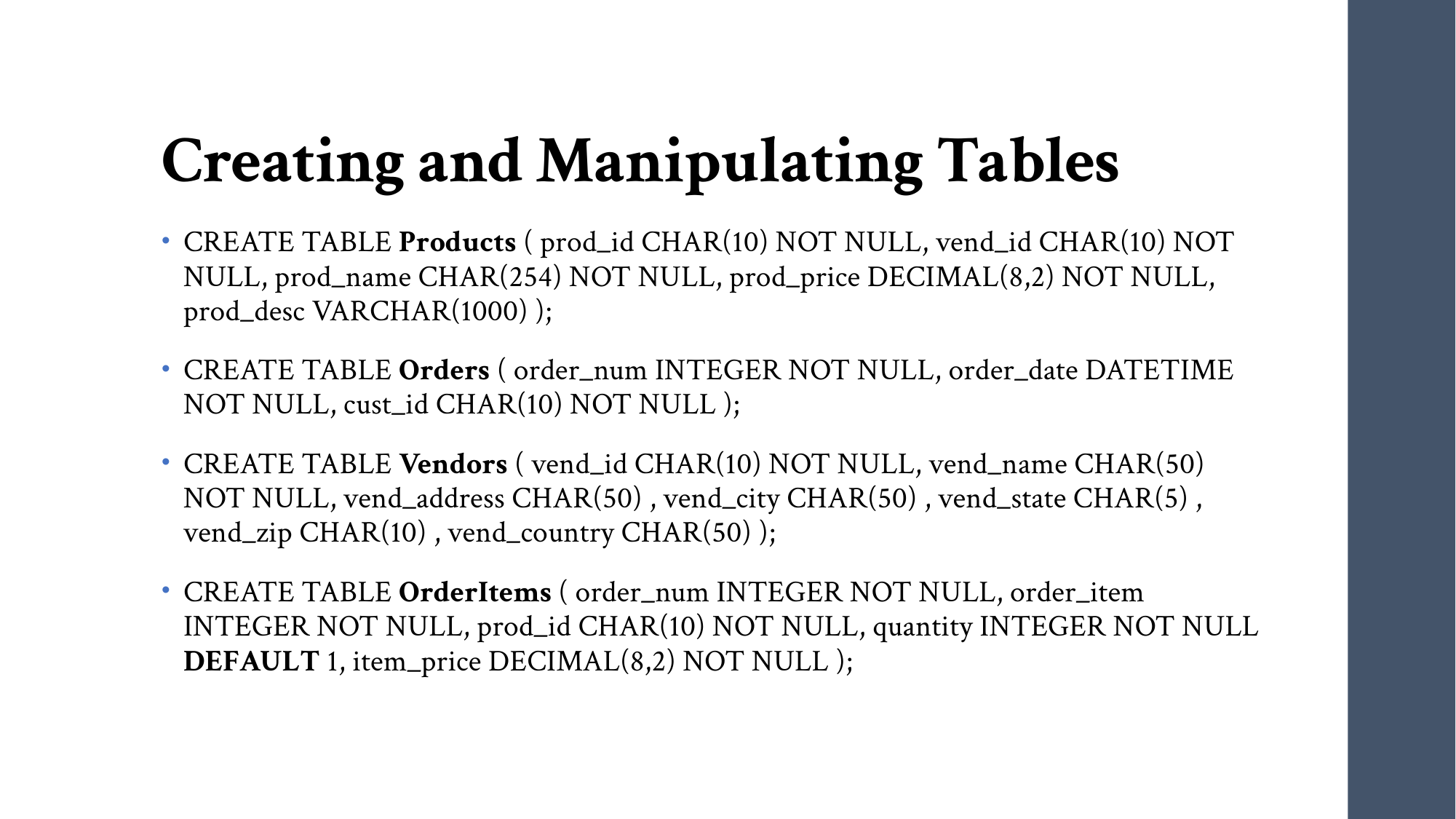

# Creating and Manipulating Tables
CREATE TABLE Products ( prod_id CHAR(10) NOT NULL, vend_id CHAR(10) NOT NULL, prod_name CHAR(254) NOT NULL, prod_price DECIMAL(8,2) NOT NULL, prod_desc VARCHAR(1000) );
CREATE TABLE Orders ( order_num INTEGER NOT NULL, order_date DATETIME NOT NULL, cust_id CHAR(10) NOT NULL );
CREATE TABLE Vendors ( vend_id CHAR(10) NOT NULL, vend_name CHAR(50) NOT NULL, vend_address CHAR(50) , vend_city CHAR(50) , vend_state CHAR(5) , vend_zip CHAR(10) , vend_country CHAR(50) );
CREATE TABLE OrderItems ( order_num INTEGER NOT NULL, order_item INTEGER NOT NULL, prod_id CHAR(10) NOT NULL, quantity INTEGER NOT NULL DEFAULT 1, item_price DECIMAL(8,2) NOT NULL );